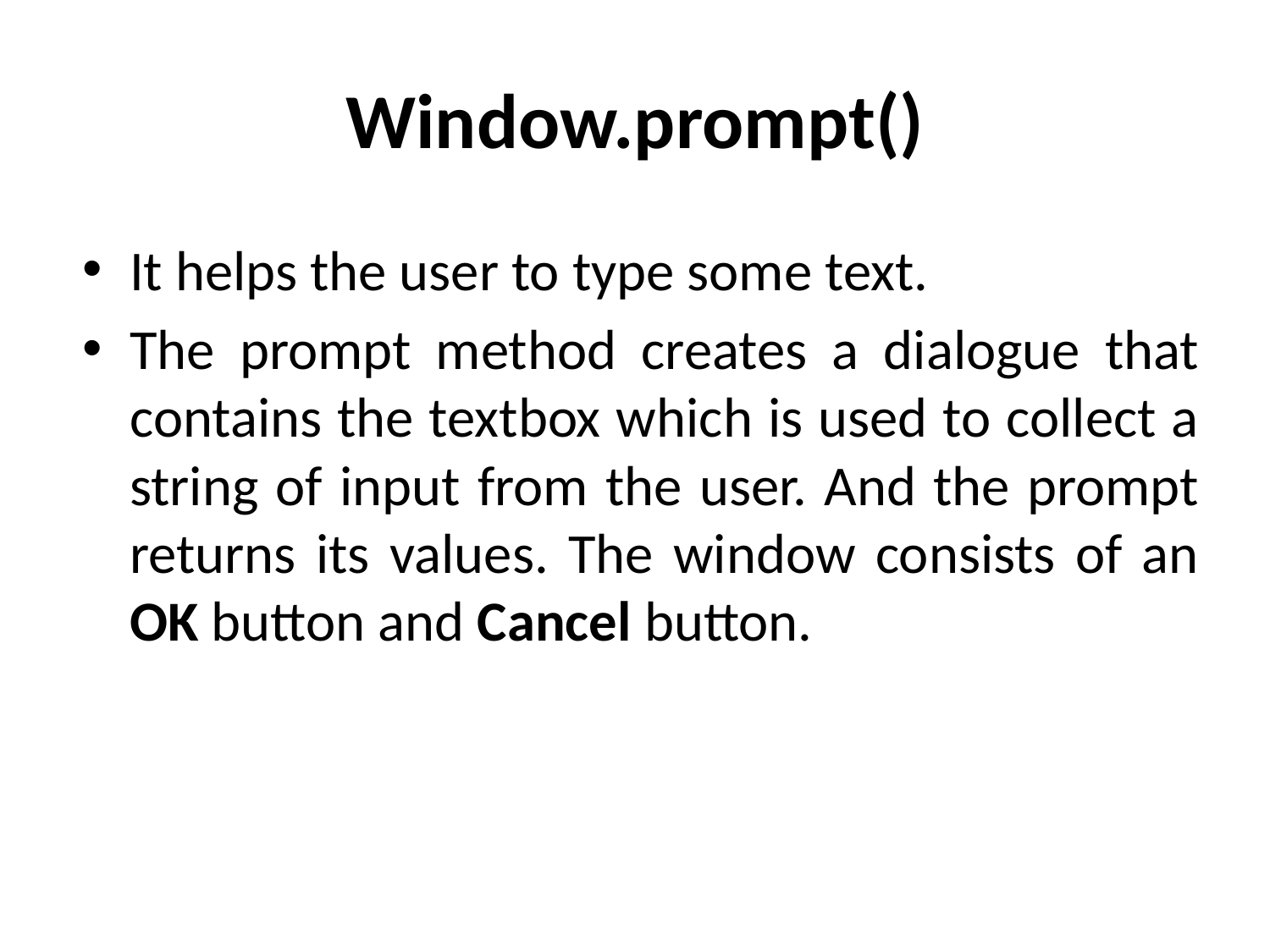

# Window.prompt()

It helps the user to type some text.
The prompt method creates a dialogue that contains the textbox which is used to collect a string of input from the user. And the prompt returns its values. The window consists of an OK button and Cancel button.